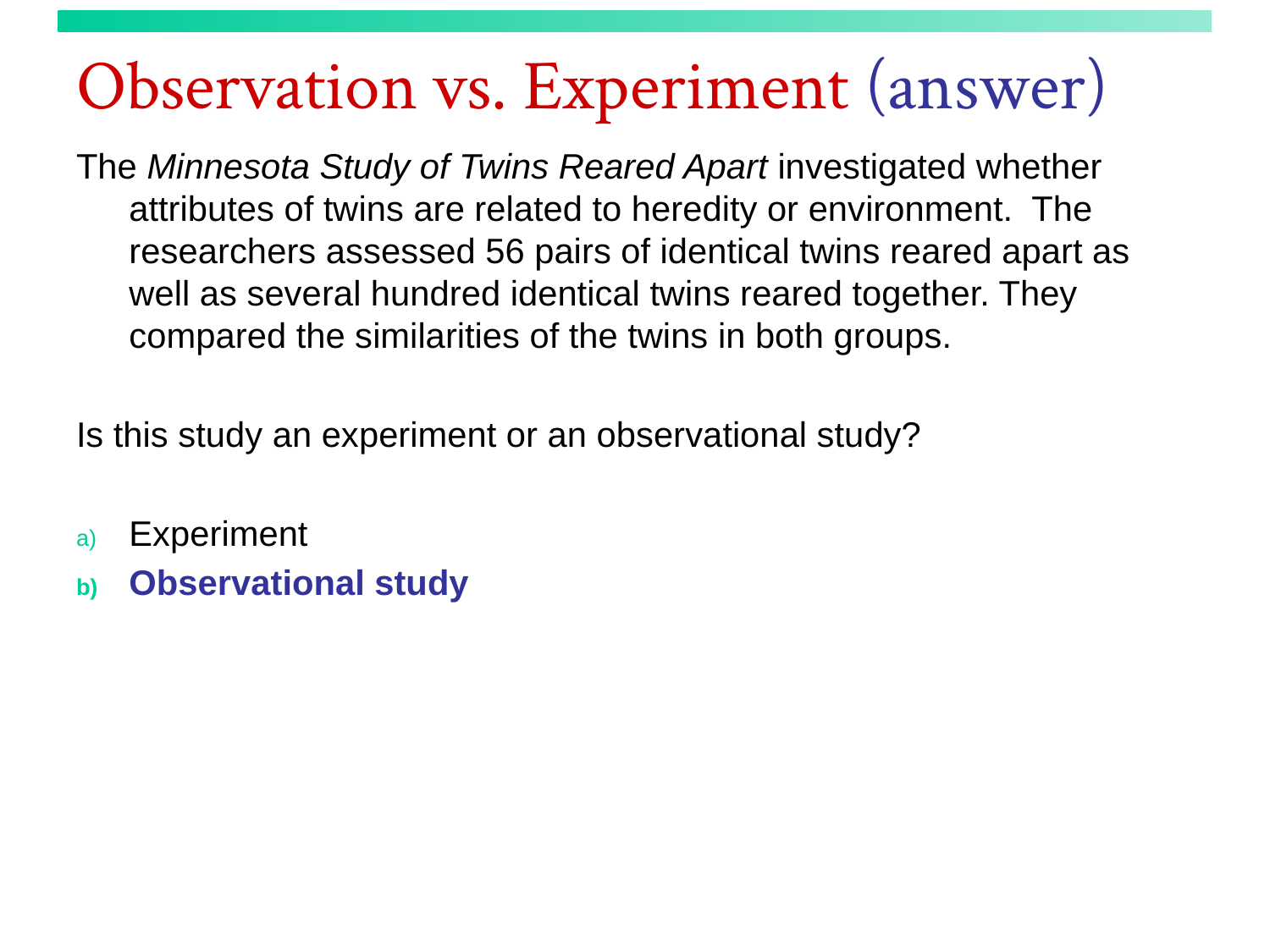

# Observation vs. Experiment (answer)
The Minnesota Study of Twins Reared Apart investigated whether attributes of twins are related to heredity or environment.  The researchers assessed 56 pairs of identical twins reared apart as well as several hundred identical twins reared together. They compared the similarities of the twins in both groups.

Is this study an experiment or an observational study?

Experiment
Observational study